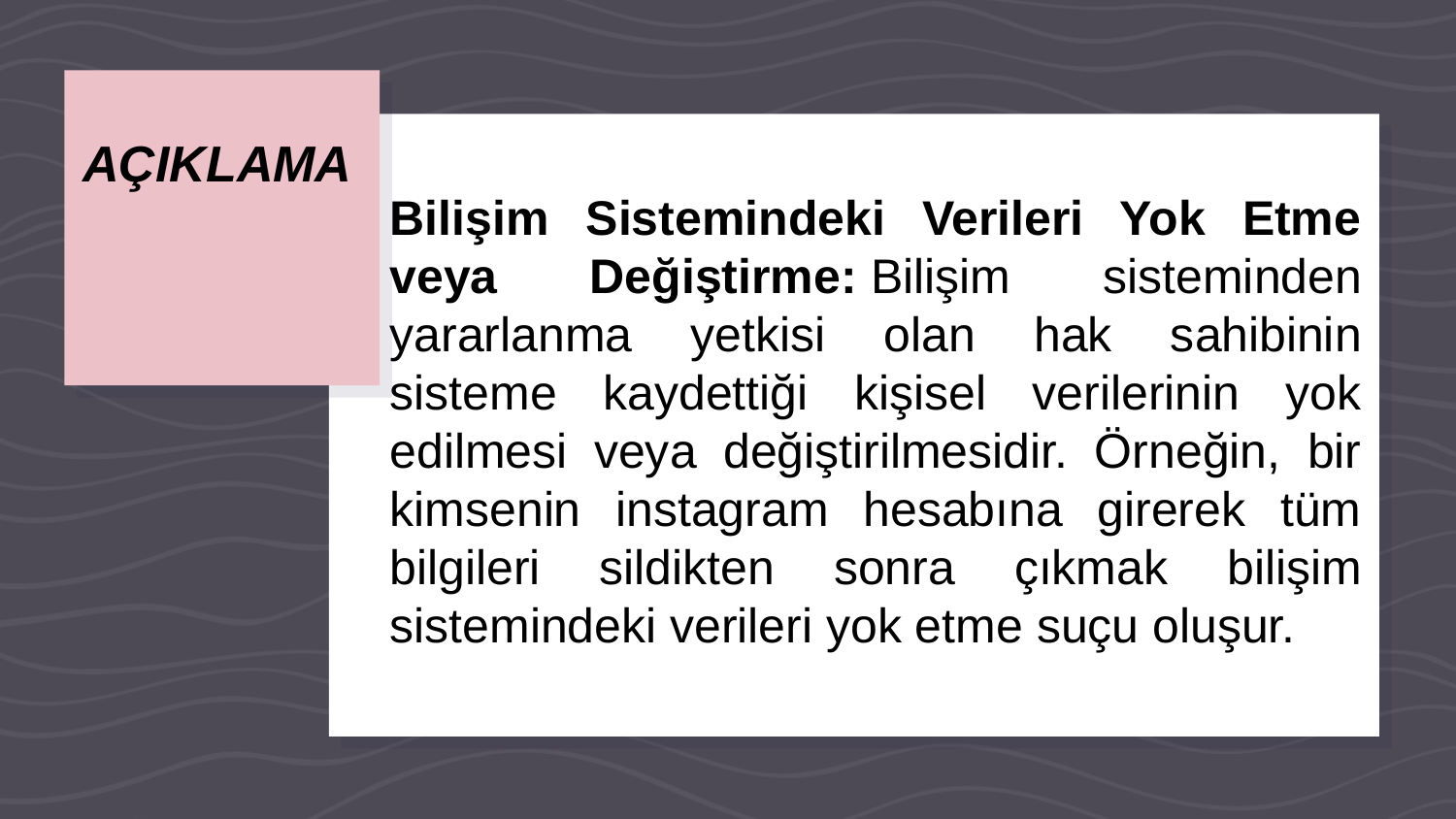

# AÇIKLAMA

Bilişim Sistemindeki Verileri Yok Etme veya Değiştirme: Bilişim sisteminden yararlanma yetkisi olan hak sahibinin sisteme kaydettiği kişisel verilerinin yok edilmesi veya değiştirilmesidir. Örneğin, bir kimsenin instagram hesabına girerek tüm bilgileri sildikten sonra çıkmak bilişim sistemindeki verileri yok etme suçu oluşur.